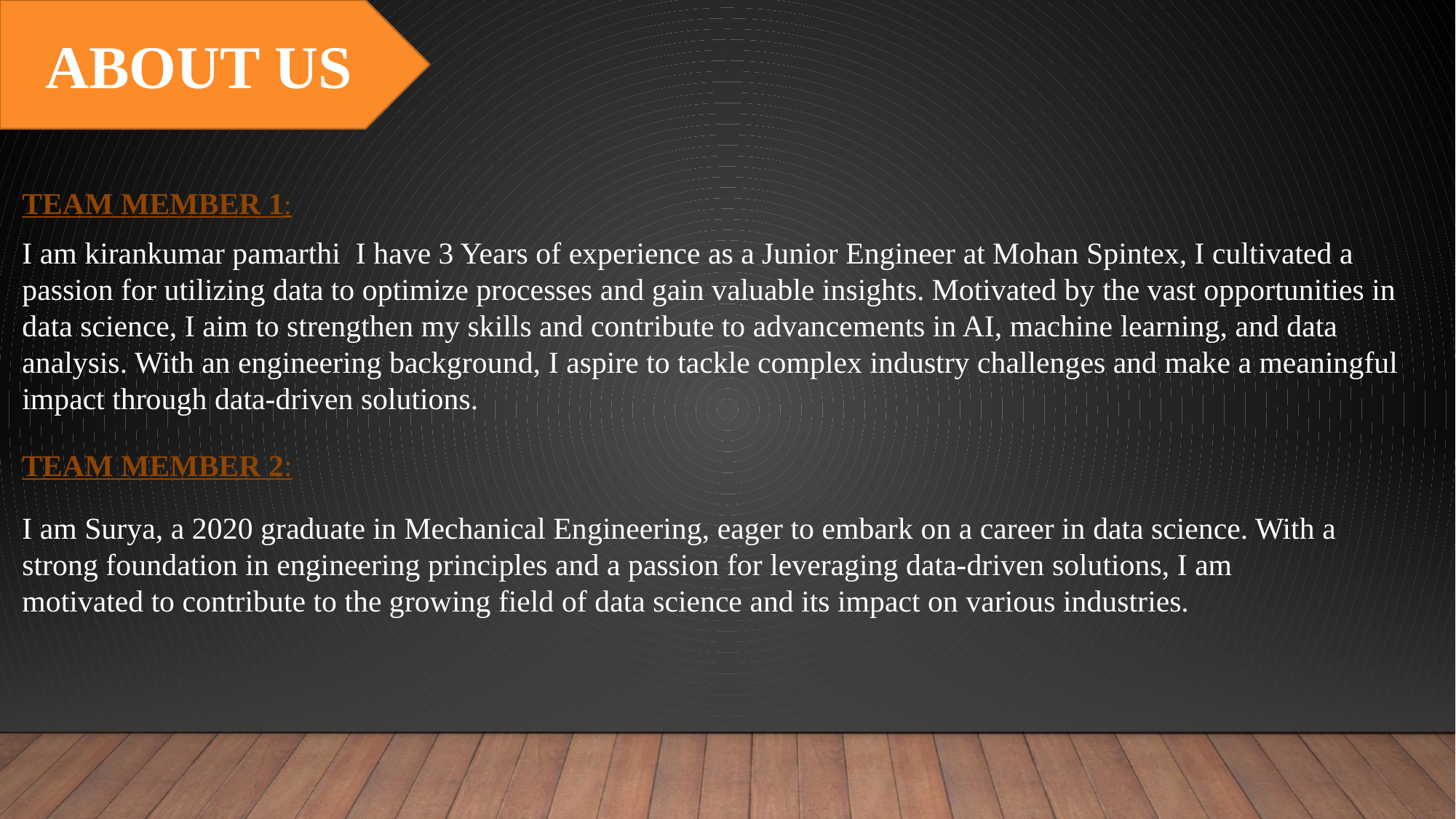

ABOUT US
About us
TEAM MEMBER 1:

I am kirankumar pamarthi  I have 3 Years of experience as a Junior Engineer at Mohan Spintex, I cultivated a passion for utilizing data to optimize processes and gain valuable insights. Motivated by the vast opportunities in data science, I aim to strengthen my skills and contribute to advancements in AI, machine learning, and data analysis. With an engineering background, I aspire to tackle complex industry challenges and make a meaningful impact through data-driven solutions.
TEAM MEMBER 2:
I am Surya, a 2020 graduate in Mechanical Engineering, eager to embark on a career in data science. With a strong foundation in engineering principles and a passion for leveraging data-driven solutions, I am motivated to contribute to the growing field of data science and its impact on various industries.